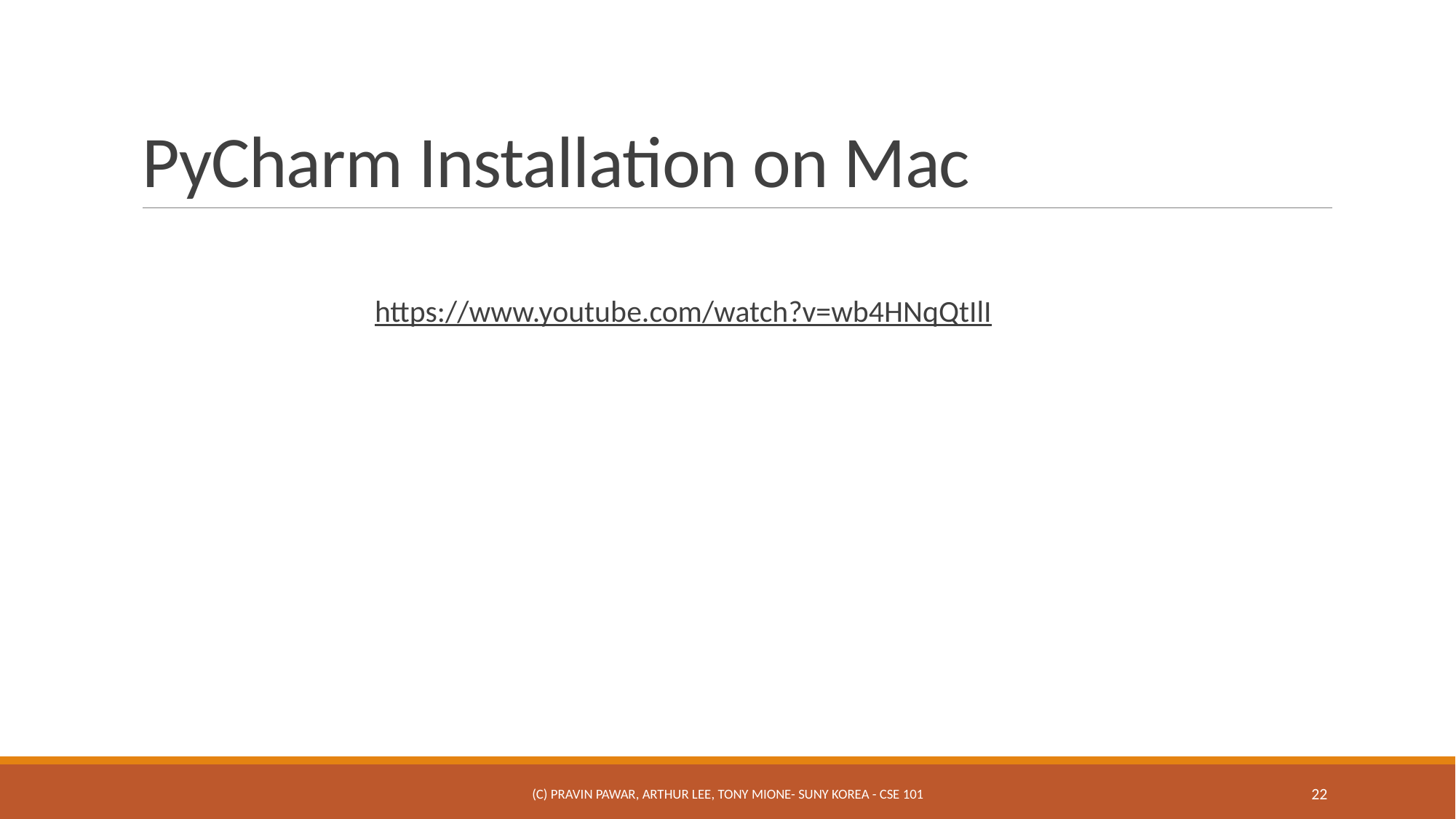

# PyCharm Installation on Mac
https://www.youtube.com/watch?v=wb4HNqQtIlI
(c) Pravin Pawar, Arthur Lee, Tony Mione- SUNY Korea - CSE 101
22